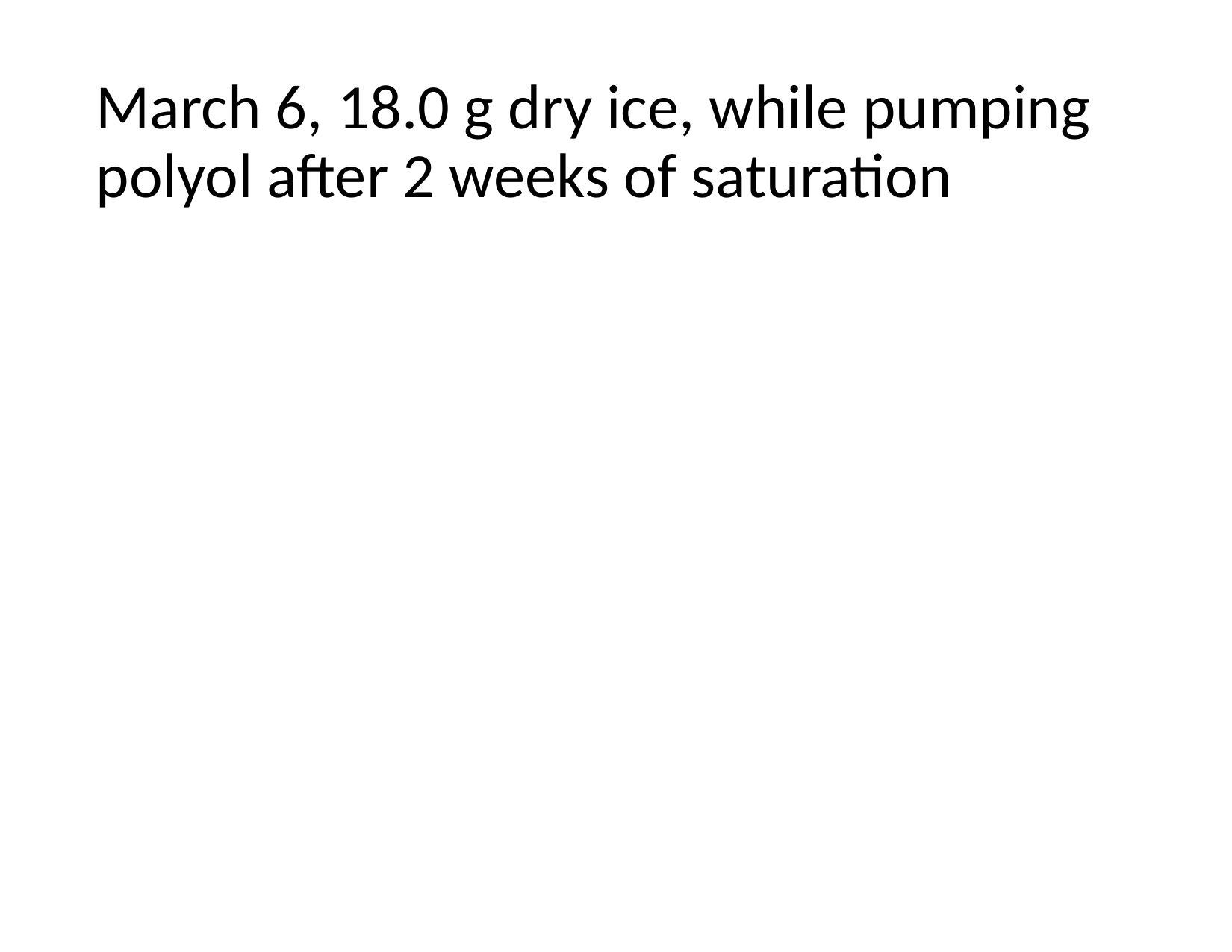

# March 6, 18.0 g dry ice, while pumping polyol after 2 weeks of saturation